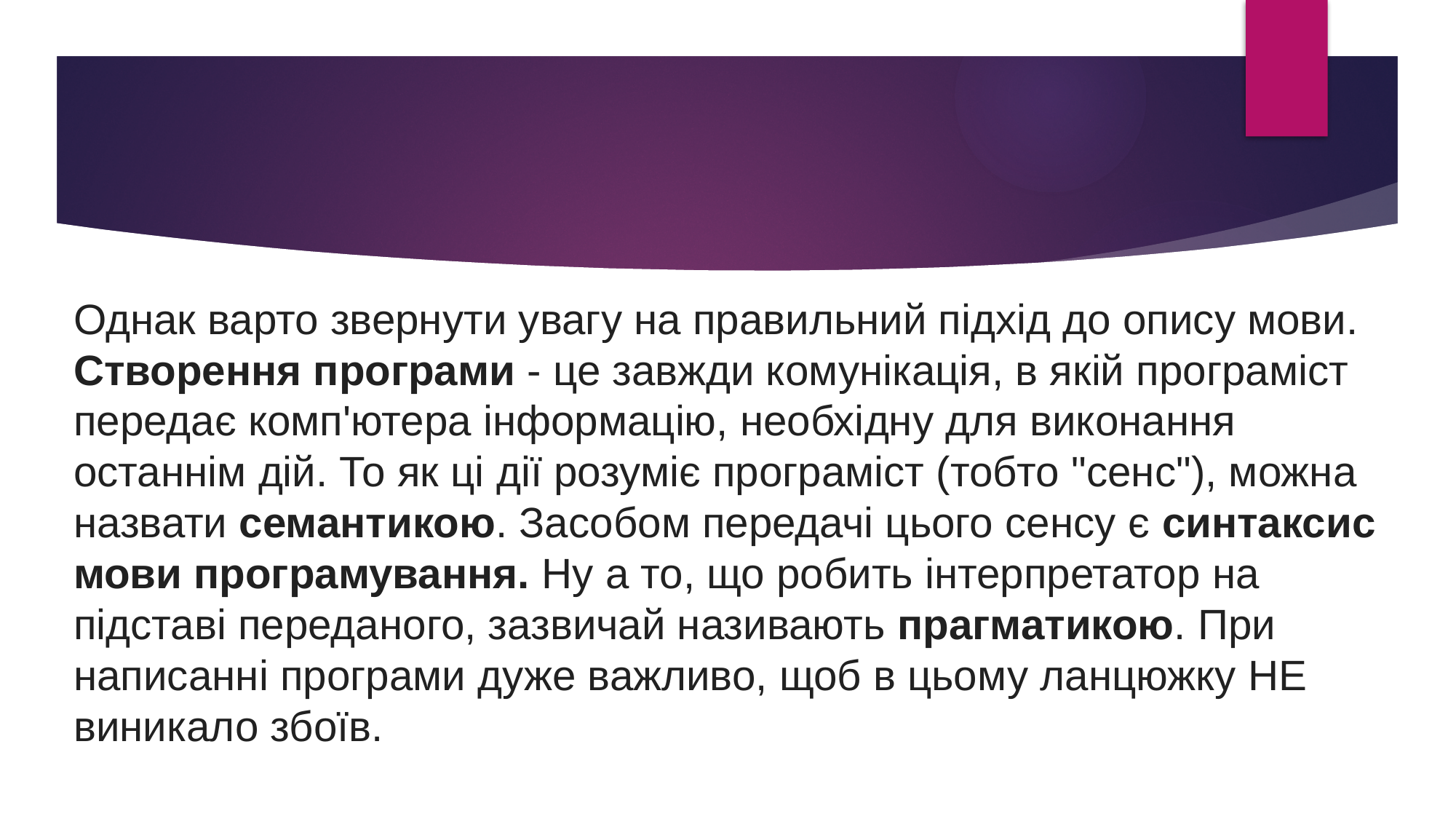

#
Однак варто звернути увагу на правильний підхід до опису мови. Створення програми - це завжди комунікація, в якій програміст передає комп'ютера інформацію, необхідну для виконання останнім дій. То як ці дії розуміє програміст (тобто "сенс"), можна назвати семантикою. Засобом передачі цього сенсу є синтаксис мови програмування. Ну а то, що робить інтерпретатор на підставі переданого, зазвичай називають прагматикою. При написанні програми дуже важливо, щоб в цьому ланцюжку НЕ виникало збоїв.